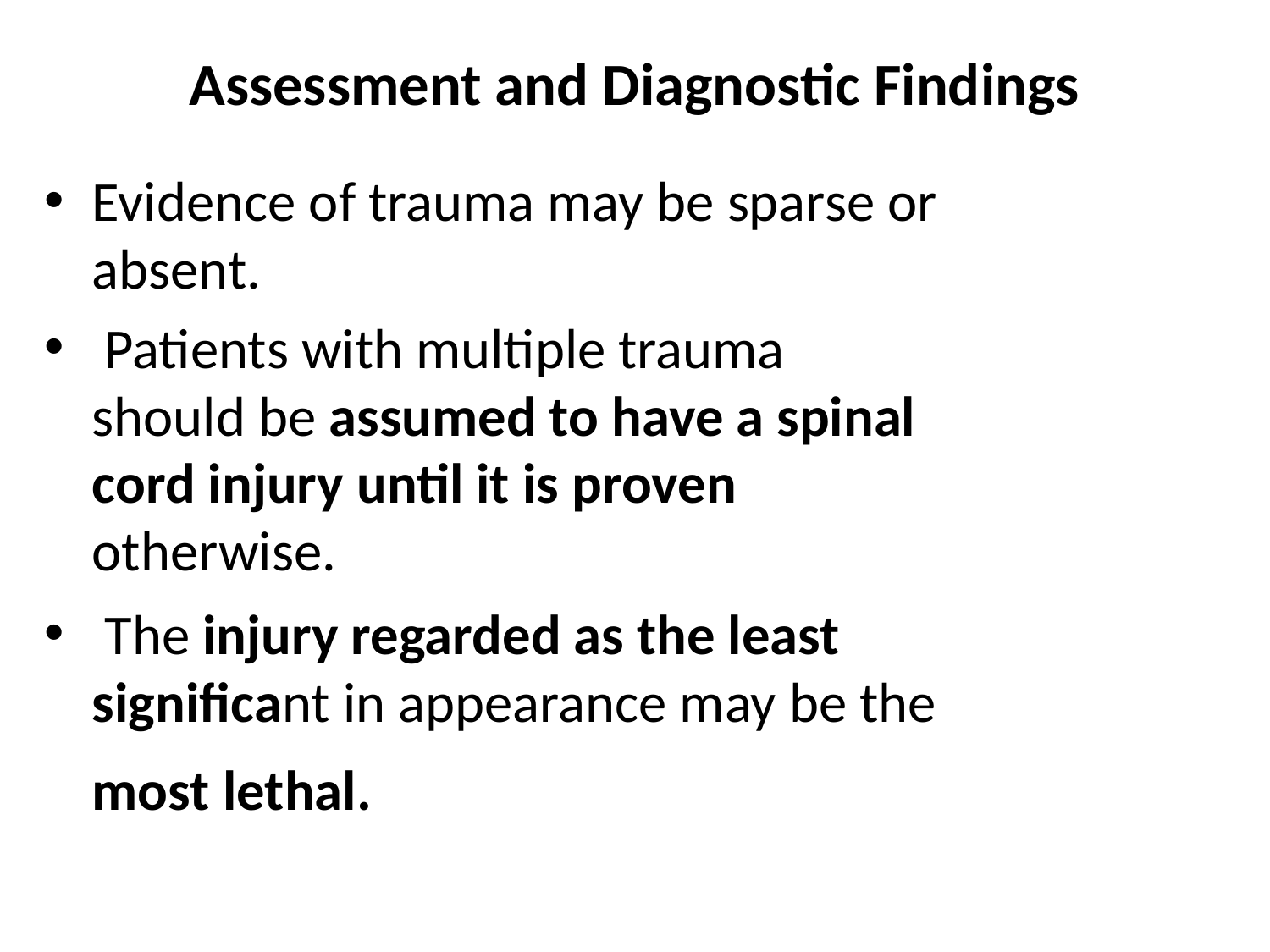

# Assessment and Diagnostic Findings
Evidence of trauma may be sparse or absent.
 Patients with multiple trauma should be assumed to have a spinal cord injury until it is proven otherwise.
 The injury regarded as the least significant in appearance may be the most lethal.